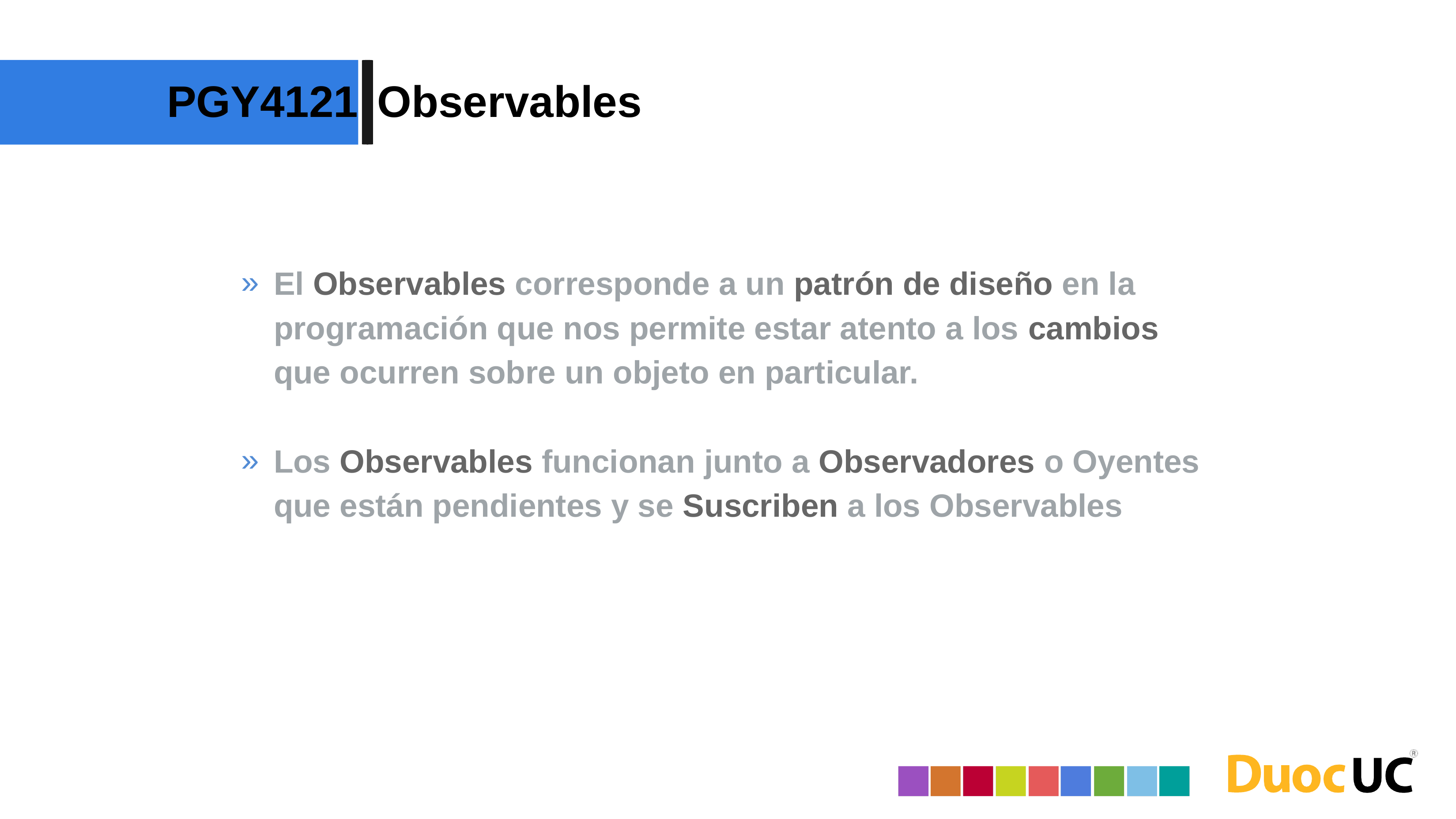

PGY4121
Observables
El Observables corresponde a un patrón de diseño en la programación que nos permite estar atento a los cambios que ocurren sobre un objeto en particular.

Los Observables funcionan junto a Observadores o Oyentes que están pendientes y se Suscriben a los Observables